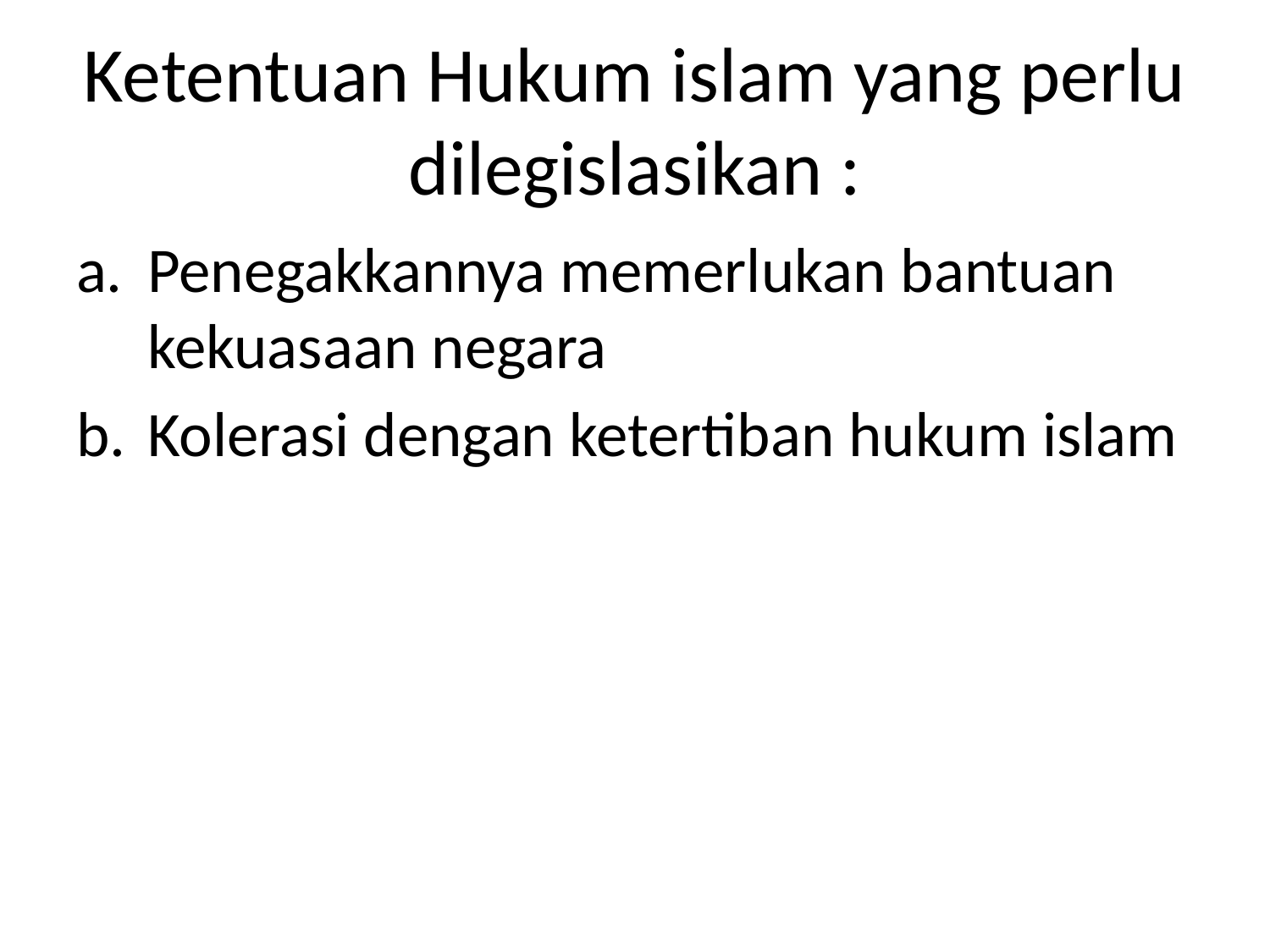

# Ketentuan Hukum islam yang perlu dilegislasikan :
Penegakkannya memerlukan bantuan kekuasaan negara
Kolerasi dengan ketertiban hukum islam